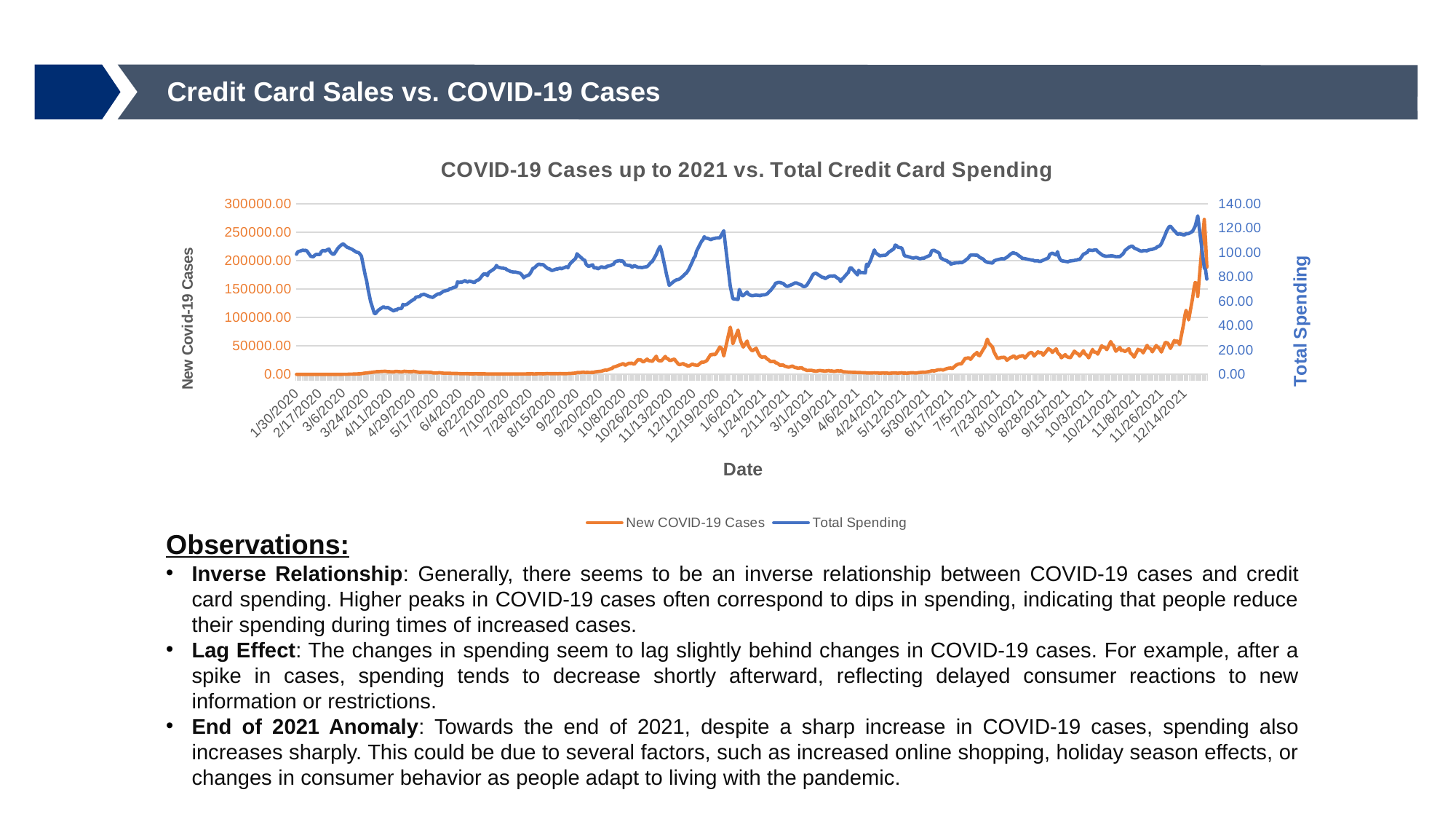

# Credit Card Sales vs. COVID-19 Cases

### Chart: COVID-19 Cases up to 2021 vs. Total Credit Card Spending

| Category | New COVID-19 Cases | Total Spending |
|---|---|---|
| 43860 | 1.0 | 98.67771064217148 |
| 43861 | 0.0 | 100.660679308913 |
| 43864 | 18.0 | 101.7584307221318 |
| 43865 | 0.0 | 102.0492198215395 |
| 43866 | 1.0 | 101.76203966642088 |
| 43867 | 0.0 | 101.95763650254305 |
| 43868 | 0.0 | 101.41175182652059 |
| 43871 | 1.0 | 96.98923905650923 |
| 43872 | 4.0 | 96.76127588507103 |
| 43873 | 1.0 | 96.61548792699598 |
| 43874 | 1.0 | 97.7594530706466 |
| 43875 | 0.0 | 98.55095357398177 |
| 43878 | 1.0 | 98.443903969582 |
| 43879 | 0.0 | 100.59318777531303 |
| 43880 | 0.0 | 101.59361487229046 |
| 43881 | 0.0 | 101.72053921403212 |
| 43882 | 2.0 | 101.41349254893002 |
| 43885 | 2.0 | 103.0037930082665 |
| 43886 | 3.0 | 100.59374715126906 |
| 43887 | 2.0 | 99.5060176427555 |
| 43888 | 8.0 | 98.68724862896293 |
| 43889 | 12.0 | 98.82896713623813 |
| 43892 | 41.0 | 103.7569883522136 |
| 43893 | 58.0 | 104.84914739022797 |
| 43894 | 56.0 | 105.8349683034696 |
| 43895 | 49.0 | 106.70047546964734 |
| 43896 | 83.0 | 107.15237979251182 |
| 43899 | 148.0 | 104.42289164682605 |
| 43900 | 265.0 | 104.02078060137157 |
| 43901 | 403.0 | 103.54991111323362 |
| 43902 | 484.0 | 103.09407208189938 |
| 43903 | 478.0 | 102.59302649781417 |
| 43906 | 602.0 | 100.48026228582592 |
| 43907 | 783.0 | 100.20003825267814 |
| 43908 | 980.0 | 99.9213786866725 |
| 43909 | 1040.0 | 98.64737535080161 |
| 43910 | 1253.0 | 97.16438980597161 |
| 43913 | 2289.0 | 81.2601399225119 |
| 43914 | 2353.0 | 76.89596651536709 |
| 43915 | 2666.0 | 70.5449080966387 |
| 43916 | 3039.0 | 65.431121291499 |
| 43917 | 3154.0 | 60.1905185648494 |
| 43920 | 4195.0 | 49.9178357251556 |
| 43921 | 4463.0 | 50.0541768437562 |
| 43922 | 4891.0 | 51.4475941982054 |
| 43923 | 4824.0 | 52.6762038672873 |
| 43924 | 4853.0 | 53.4751826470577 |
| 43927 | 5273.0 | 55.5943542871665 |
| 43928 | 5477.0 | 54.8765980825362 |
| 43929 | 5146.0 | 54.5841970939033 |
| 43930 | 4875.0 | 55.1384141309508 |
| 43935 | 4335.0 | 52.0397586867207 |
| 43936 | 5070.0 | 53.2974076401371 |
| 43937 | 5292.0 | 52.685026732756 |
| 43938 | 4977.0 | 53.8829944423049 |
| 43941 | 4441.0 | 54.1669688522919 |
| 43942 | 4796.0 | 57.5301210456099 |
| 43943 | 5517.0 | 56.8002196454131 |
| 43944 | 5166.0 | 57.2712556748697 |
| 43945 | 4961.0 | 57.5641743850327 |
| 43948 | 4739.0 | 60.0183634954207 |
| 43949 | 4719.0 | 60.6261387147071 |
| 43950 | 5433.0 | 61.4719207205762 |
| 43951 | 4961.0 | 61.9325439964238 |
| 43952 | 4766.0 | 63.4699129791441 |
| 43955 | 3398.0 | 64.07688670054 |
| 43956 | 3686.0 | 65.3646600884193 |
| 43957 | 3832.0 | 65.3917436903782 |
| 43958 | 3787.0 | 65.9140869622579 |
| 43962 | 3612.0 | 64.1210093779487 |
| 43963 | 3410.0 | 63.740229373878 |
| 43964 | 3330.0 | 63.4609815311528 |
| 43965 | 2630.0 | 63.2054767115918 |
| 43966 | 2530.0 | 64.1144920330861 |
| 43969 | 2581.0 | 66.190907654428 |
| 43970 | 3063.0 | 65.8858668426564 |
| 43971 | 2719.0 | 66.65495432747599 |
| 43972 | 2567.0 | 67.30529788539789 |
| 43973 | 2057.0 | 68.2182309266576 |
| 43977 | 2070.0 | 69.3134813251305 |
| 43978 | 1825.0 | 70.3731836628376 |
| 43979 | 1757.0 | 70.357729257601 |
| 43980 | 1532.0 | 70.913485021519 |
| 43983 | 1439.0 | 72.023409248049 |
| 43984 | 1492.0 | 76.0023946048974 |
| 43985 | 1369.0 | 75.4181842257708 |
| 43986 | 1249.0 | 75.8328663913575 |
| 43987 | 1123.0 | 75.576790919001 |
| 43990 | 1099.0 | 77.10398308036619 |
| 43991 | 1165.0 | 76.0394508208187 |
| 43992 | 1196.0 | 75.9831890918758 |
| 43993 | 1013.0 | 76.5850922330177 |
| 43994 | 1053.0 | 76.4111243168408 |
| 43997 | 1045.0 | 75.4323018893831 |
| 43998 | 1103.0 | 76.4857126684256 |
| 43999 | 1017.0 | 77.284405004832 |
| 44000 | 1022.0 | 77.5549728384516 |
| 44001 | 993.0 | 78.3282673276463 |
| 44004 | 899.0 | 82.484618730909 |
| 44005 | 883.0 | 82.3792084055417 |
| 44006 | 777.0 | 82.6255013431913 |
| 44007 | 726.0 | 81.1226207343495 |
| 44008 | 666.0 | 83.6944928008362 |
| 44011 | 724.0 | 85.7960227387796 |
| 44012 | 623.0 | 86.5862300237028 |
| 44013 | 652.0 | 87.5017650718729 |
| 44014 | 606.0 | 89.4496146653627 |
| 44015 | 568.0 | 88.0982255491728 |
| 44018 | 714.0 | 87.30511407522 |
| 44019 | 609.0 | 87.3592075186678 |
| 44020 | 713.0 | 86.9311040844562 |
| 44021 | 722.0 | 86.8917796785886 |
| 44022 | 568.0 | 85.9567693387627 |
| 44025 | 740.0 | 84.4864660567858 |
| 44026 | 705.0 | 84.2996134825703 |
| 44027 | 777.0 | 84.0632093311317 |
| 44028 | 712.0 | 84.0255371923959 |
| 44029 | 582.0 | 83.9787875579218 |
| 44032 | 830.0 | 83.1910245684671 |
| 44033 | 788.0 | 82.40326157901251 |
| 44034 | 816.0 | 81.05234977566789 |
| 44035 | 808.0 | 79.3460124989017 |
| 44036 | 774.0 | 80.3747693783107 |
| 44039 | 869.0 | 81.6980051872817 |
| 44040 | 856.0 | 83.0212409962527 |
| 44041 | 1062.0 | 84.8747780328441 |
| 44042 | 946.0 | 86.9980454405004 |
| 44043 | 697.0 | 87.3871570675323 |
| 44046 | 1060.0 | 90.33329441398826 |
| 44047 | 1066.0 | 90.53525276475565 |
| 44048 | 1092.0 | 90.11929277615234 |
| 44049 | 1105.0 | 90.24876840460456 |
| 44050 | 973.0 | 90.09982770994968 |
| 44053 | 1499.0 | 87.2877907890395 |
| 44054 | 1378.0 | 86.6961228184508 |
| 44055 | 1242.0 | 86.5457945211812 |
| 44056 | 1156.0 | 85.5624228351955 |
| 44057 | 1185.0 | 85.3753219505487 |
| 44060 | 1298.0 | 86.5077142218224 |
| 44061 | 1116.0 | 86.5445366592627 |
| 44062 | 1282.0 | 86.9064233922303 |
| 44063 | 1498.0 | 87.2373054242816 |
| 44064 | 1218.0 | 86.7708774051035 |
| 44067 | 1301.0 | 88.0151222035798 |
| 44068 | 1270.0 | 88.4573605017052 |
| 44069 | 1388.0 | 87.5704237792725 |
| 44070 | 1591.0 | 89.7534634084847 |
| 44071 | 1632.0 | 91.2939275165379 |
| 44075 | 2288.0 | 95.43571802157392 |
| 44076 | 3077.0 | 99.09885391163718 |
| 44077 | 3152.0 | 97.98878503160823 |
| 44078 | 3092.0 | 97.02082197493885 |
| 44081 | 3931.0 | 94.11859884257402 |
| 44082 | 3370.0 | 93.67186208808955 |
| 44083 | 3365.0 | 90.54985029059425 |
| 44084 | 3628.0 | 89.3550677030906 |
| 44085 | 3324.0 | 88.7062416080024 |
| 44088 | 3428.0 | 90.03678634572583 |
| 44089 | 3551.0 | 87.6093973459612 |
| 44090 | 4399.0 | 87.3582504378968 |
| 44091 | 4675.0 | 87.8058977406919 |
| 44092 | 4973.0 | 86.631010072657 |
| 44095 | 5627.0 | 88.4756312709972 |
| 44096 | 6441.0 | 87.7093645082953 |
| 44097 | 7096.0 | 88.0823866153346 |
| 44098 | 7682.0 | 87.5338695622393 |
| 44099 | 7318.0 | 88.7383169372966 |
| 44102 | 9983.0 | 89.4656933980832 |
| 44103 | 10366.0 | 90.08790789949452 |
| 44104 | 12717.0 | 90.35855353103585 |
| 44105 | 13357.0 | 91.96614526794731 |
| 44106 | 13854.0 | 92.8353941111894 |
| 44109 | 16753.0 | 93.50673623448144 |
| 44110 | 17250.0 | 92.92244726591466 |
| 44111 | 18573.0 | 93.34305630729841 |
| 44112 | 18425.0 | 92.15384614557077 |
| 44113 | 15893.0 | 90.07621555570692 |
| 44116 | 19671.0 | 89.39015077362009 |
| 44117 | 19116.0 | 89.5517789781344 |
| 44118 | 19920.0 | 88.2547285801693 |
| 44119 | 18607.0 | 88.266302882735 |
| 44120 | 17915.0 | 89.3763421588089 |
| 44123 | 25872.0 | 87.9203468484387 |
| 44124 | 25613.0 | 87.9864866482399 |
| 44125 | 25714.0 | 87.8969588798966 |
| 44126 | 23475.0 | 87.6366004138106 |
| 44127 | 21694.0 | 87.9864329741169 |
| 44130 | 26807.0 | 88.504380980054 |
| 44131 | 24350.0 | 89.5439375667572 |
| 44132 | 23901.0 | 90.83942033411081 |
| 44133 | 23614.0 | 92.05377360033137 |
| 44134 | 22890.0 | 92.76909994473829 |
| 44137 | 31924.0 | 98.444031238607 |
| 44138 | 25943.0 | 101.11432764663056 |
| 44139 | 24027.0 | 103.25684025389579 |
| 44140 | 24062.0 | 105.11382016128962 |
| 44141 | 23660.0 | 101.86156418763304 |
| 44144 | 31511.0 | 87.0233726940657 |
| 44145 | 27789.0 | 81.75091709707459 |
| 44146 | 27757.0 | 77.3277977946365 |
| 44147 | 24826.0 | 73.1338991742298 |
| 44148 | 24388.0 | 74.1031907961692 |
| 44151 | 26951.0 | 76.7104148155998 |
| 44152 | 23487.0 | 77.3147037234229 |
| 44153 | 21080.0 | 77.8385289033699 |
| 44154 | 18041.0 | 77.8952199405761 |
| 44155 | 17100.0 | 78.3940187699393 |
| 44158 | 19025.0 | 81.0564091162413 |
| 44159 | 16677.0 | 82.2809815578843 |
| 44160 | 16813.0 | 83.027851801058 |
| 44161 | 14761.0 | 84.4876538656442 |
| 44162 | 14555.0 | 86.0965292686287 |
| 44165 | 18197.0 | 93.00163255870532 |
| 44166 | 16684.0 | 95.65073263237178 |
| 44167 | 16676.0 | 97.0223801969592 |
| 44168 | 15860.0 | 101.10931282180704 |
| 44169 | 15834.0 | 103.25037750091617 |
| 44172 | 21585.0 | 109.46830147851593 |
| 44173 | 21065.0 | 110.5672044860433 |
| 44174 | 21909.0 | 113.1078823178514 |
| 44175 | 22916.0 | 111.77844708260889 |
| 44176 | 24390.0 | 111.9582325145152 |
| 44179 | 35197.0 | 110.7075966121331 |
| 44180 | 34378.0 | 111.1313325312114 |
| 44181 | 35427.0 | 111.5163460471622 |
| 44182 | 34438.0 | 111.6607584226893 |
| 44183 | 36419.0 | 112.0303758738129 |
| 44186 | 48192.0 | 112.1781505037641 |
| 44187 | 46475.0 | 114.2467613480311 |
| 44188 | 42936.0 | 115.9346292085781 |
| 44189 | 32392.0 | 118.0033738156545 |
| 44194 | 83090.0 | 72.4993913624704 |
| 44195 | 72161.0 | 67.2914938068307 |
| 44196 | 53946.0 | 62.1602806800735 |
| 44200 | 77971.0 | 61.5284171889554 |
| 44201 | 66637.0 | 69.75494248053221 |
| 44202 | 58784.0 | 67.27919833861219 |
| 44203 | 53187.0 | 64.64922215020809 |
| 44204 | 48105.0 | 64.78437165644661 |
| 44207 | 58592.0 | 67.6438525090731 |
| 44208 | 50647.0 | 65.9846312648605 |
| 44209 | 46509.0 | 65.3099495620645 |
| 44210 | 43473.0 | 64.83085345762319 |
| 44211 | 41451.0 | 64.6458393065137 |
| 44214 | 45958.0 | 65.15271590600409 |
| 44215 | 40526.0 | 64.9677615550617 |
| 44216 | 35986.0 | 64.90796844940971 |
| 44217 | 32502.0 | 64.62969706777551 |
| 44218 | 30330.0 | 65.1189063692999 |
| 44221 | 30737.0 | 65.4402875104999 |
| 44222 | 27730.0 | 65.8942343970309 |
| 44223 | 26303.0 | 66.6961917424182 |
| 44224 | 24773.0 | 67.942434328508 |
| 44225 | 22433.0 | 68.7995702888434 |
| 44228 | 22972.0 | 72.9630644231358 |
| 44229 | 20266.0 | 74.9396237883359 |
| 44230 | 19914.0 | 75.1690106650434 |
| 44231 | 18493.0 | 75.564682450909 |
| 44232 | 16308.0 | 75.5889224769542 |
| 44235 | 16194.0 | 74.603336078439 |
| 44236 | 14225.0 | 73.3834110592768 |
| 44237 | 13899.0 | 72.6943203976672 |
| 44238 | 13139.0 | 72.25038419898121 |
| 44239 | 12573.0 | 72.6349276788725 |
| 44242 | 14735.0 | 74.0047786491763 |
| 44243 | 12941.0 | 74.6623439160925 |
| 44244 | 11942.0 | 75.1472768567988 |
| 44245 | 11794.0 | 75.1401191112467 |
| 44246 | 10728.0 | 74.6630220052138 |
| 44249 | 11656.0 | 73.33562140846689 |
| 44250 | 9763.0 | 72.3440899032449 |
| 44251 | 8846.0 | 72.0751564260733 |
| 44252 | 8025.0 | 72.4738283222523 |
| 44253 | 6782.0 | 73.3236596610693 |
| 44256 | 7192.0 | 78.4431167861969 |
| 44257 | 6919.0 | 80.6397544692255 |
| 44258 | 6172.0 | 82.3296310261624 |
| 44259 | 5937.0 | 82.8251849614652 |
| 44260 | 5467.0 | 83.10685761290401 |
| 44263 | 6889.0 | 81.0461495876991 |
| 44264 | 6488.0 | 80.2855176066733 |
| 44265 | 6251.0 | 79.6777191534099 |
| 44266 | 5933.0 | 79.7188505817132 |
| 44267 | 5717.0 | 78.6277396168501 |
| 44270 | 6703.0 | 80.4766639195963 |
| 44271 | 5863.0 | 80.6526806002561 |
| 44272 | 5978.0 | 80.8418248454188 |
| 44273 | 5632.0 | 80.5424888402552 |
| 44274 | 5180.0 | 81.1747261987295 |
| 44277 | 6458.0 | 78.7422200281575 |
| 44278 | 5484.0 | 78.3058715868912 |
| 44279 | 6224.0 | 76.1751108205928 |
| 44280 | 5616.0 | 78.2219089461988 |
| 44281 | 4567.0 | 79.070192689502 |
| 44284 | 4196.0 | 82.7102204927192 |
| 44285 | 3779.0 | 83.854243628655 |
| 44286 | 3966.0 | 87.0437750642979 |
| 44287 | 3674.0 | 87.7136418503749 |
| 44292 | 3313.0 | 81.7497659393019 |
| 44293 | 3253.0 | 85.485256688496 |
| 44294 | 3147.0 | 83.4148063706406 |
| 44295 | 2953.0 | 83.7553416015246 |
| 44298 | 2881.0 | 83.3446616706852 |
| 44299 | 2495.0 | 90.47130625117548 |
| 44300 | 2512.0 | 88.7304510939321 |
| 44301 | 2345.0 | 91.26895602542751 |
| 44302 | 2347.0 | 93.28832476880775 |
| 44305 | 2738.0 | 102.19502751528447 |
| 44306 | 2541.0 | 99.97879781237701 |
| 44307 | 2708.0 | 98.99321545747426 |
| 44308 | 2409.0 | 98.32132392038936 |
| 44309 | 2020.0 | 97.41249384983773 |
| 44312 | 2627.0 | 97.76221972160504 |
| 44313 | 2178.0 | 97.73063709698059 |
| 44314 | 2499.0 | 98.1158279563223 |
| 44315 | 2230.0 | 99.05297668805181 |
| 44316 | 1825.0 | 100.28167079589912 |
| 44320 | 2553.0 | 103.16579211535593 |
| 44321 | 2569.0 | 106.20358135017756 |
| 44322 | 2326.0 | 105.88028538291766 |
| 44323 | 1982.0 | 104.54227758648894 |
| 44326 | 2809.0 | 103.8228836008904 |
| 44327 | 2328.0 | 101.40851268155622 |
| 44328 | 2335.0 | 97.80725785533252 |
| 44329 | 2182.0 | 97.08263166250882 |
| 44330 | 1938.0 | 97.01774901662029 |
| 44333 | 2858.0 | 96.05597033109694 |
| 44334 | 2812.0 | 95.63394977615407 |
| 44335 | 2813.0 | 95.56480602272492 |
| 44336 | 2517.0 | 95.72093126269547 |
| 44337 | 2366.0 | 96.13031813099316 |
| 44340 | 3369.0 | 94.96896442628228 |
| 44341 | 3427.0 | 95.12598766042969 |
| 44342 | 3922.0 | 95.4991916657125 |
| 44343 | 3747.0 | 95.29840601336682 |
| 44344 | 3589.0 | 95.95159586290212 |
| 44348 | 5431.0 | 97.88466423544514 |
| 44349 | 6168.0 | 101.3291694058883 |
| 44350 | 6258.0 | 101.80079418890702 |
| 44351 | 5860.0 | 101.92538444575926 |
| 44354 | 7945.0 | 100.22980330246665 |
| 44355 | 7896.0 | 99.52118356137034 |
| 44356 | 8210.0 | 95.74099207195118 |
| 44357 | 8042.0 | 95.19918065398284 |
| 44358 | 7619.0 | 94.3287999862488 |
| 44361 | 10362.0 | 93.24776903482498 |
| 44362 | 10801.0 | 92.04435149099741 |
| 44363 | 11052.0 | 92.11681331370131 |
| 44364 | 11106.0 | 90.42658002771785 |
| 44365 | 10320.0 | 91.03890496471877 |
| 44368 | 16309.0 | 91.62431644147674 |
| 44369 | 17403.0 | 91.7659552882462 |
| 44370 | 18351.0 | 91.54678334655785 |
| 44371 | 18712.0 | 92.32313927065704 |
| 44372 | 18169.0 | 91.533983645507 |
| 44375 | 28418.0 | 93.46867525462991 |
| 44376 | 28199.0 | 94.52687205837148 |
| 44377 | 28923.0 | 95.18224260956332 |
| 44378 | 28794.0 | 96.62042307959882 |
| 44379 | 26340.0 | 98.00241425545033 |
| 44382 | 34919.0 | 98.08508630160273 |
| 44383 | 36060.0 | 97.8340022780613 |
| 44384 | 38597.0 | 97.98816261267729 |
| 44385 | 34018.0 | 97.26233536165284 |
| 44386 | 32803.0 | 96.1739301355484 |
| 44389 | 44512.0 | 94.53923440539467 |
| 44390 | 47706.0 | 93.14395517569228 |
| 44391 | 54910.0 | 92.58066553853749 |
| 44392 | 62000.0 | 92.04749042529753 |
| 44393 | 55264.0 | 91.88189065146315 |
| 44396 | 47924.0 | 91.400213117184 |
| 44397 | 39877.0 | 93.0565515648032 |
| 44398 | 35548.0 | 93.59659146152138 |
| 44399 | 31278.0 | 94.00742729060357 |
| 44400 | 27817.0 | 94.20562564545362 |
| 44403 | 29980.0 | 95.03061840802869 |
| 44404 | 29582.0 | 94.85132240181882 |
| 44405 | 30237.0 | 94.84102033608279 |
| 44406 | 28432.0 | 95.57115133466768 |
| 44407 | 24750.0 | 96.1325386861097 |
| 44410 | 29840.0 | 98.86451751036255 |
| 44411 | 30472.0 | 99.48540951779692 |
| 44412 | 32338.0 | 100.07763168751154 |
| 44413 | 31659.0 | 99.32479043181827 |
| 44414 | 28035.0 | 99.3323941774108 |
| 44417 | 32162.0 | 96.89850023650129 |
| 44418 | 31518.0 | 96.27101024152388 |
| 44419 | 33349.0 | 95.14734819687634 |
| 44420 | 31726.0 | 95.19310966872312 |
| 44421 | 28973.0 | 95.0263816076914 |
| 44424 | 36906.0 | 94.34268967085556 |
| 44425 | 37920.0 | 94.10728908664731 |
| 44426 | 38739.0 | 93.8789745590099 |
| 44427 | 36500.0 | 93.86612525741734 |
| 44428 | 32231.0 | 93.35344630954114 |
| 44431 | 39715.0 | 93.27681040137448 |
| 44432 | 37682.0 | 92.77399392400167 |
| 44433 | 38777.0 | 92.8315401872979 |
| 44434 | 37613.0 | 93.34956580386091 |
| 44435 | 33744.0 | 93.81018005656531 |
| 44439 | 45212.0 | 95.6800892477942 |
| 44440 | 43533.0 | 98.53038866973766 |
| 44441 | 42328.0 | 99.10992646758359 |
| 44442 | 38631.0 | 99.58682300347542 |
| 44445 | 44929.0 | 98.02106398001688 |
| 44446 | 38619.0 | 100.73779588381915 |
| 44447 | 35850.0 | 96.72462408347432 |
| 44448 | 33974.0 | 94.56955897150614 |
| 44449 | 29187.0 | 93.37352321728758 |
| 44452 | 34658.0 | 92.79288988283015 |
| 44453 | 31434.0 | 92.66474546370667 |
| 44454 | 30414.0 | 92.45260759223896 |
| 44455 | 29709.0 | 92.96118137111613 |
| 44456 | 29479.0 | 93.19607699513774 |
| 44459 | 40768.0 | 93.59467112041457 |
| 44460 | 38848.0 | 93.9617097910436 |
| 44461 | 36757.0 | 93.9129683421129 |
| 44462 | 35851.0 | 94.4908402339272 |
| 44463 | 32108.0 | 94.20435892380821 |
| 44466 | 41589.0 | 98.7504671901609 |
| 44467 | 36547.0 | 99.17418847522968 |
| 44468 | 34836.0 | 99.7589257917701 |
| 44469 | 32605.0 | 100.30848194810471 |
| 44470 | 29058.0 | 102.12611054210915 |
| 44473 | 43734.0 | 101.81067779260682 |
| 44474 | 39278.0 | 102.04335554038981 |
| 44475 | 39264.0 | 102.3803058923842 |
| 44476 | 38465.0 | 102.18783515661141 |
| 44477 | 35611.0 | 100.80896004610815 |
| 44480 | 50304.0 | 98.40946861066718 |
| 44481 | 48321.0 | 97.64146807135549 |
| 44482 | 47774.0 | 97.3954493667146 |
| 44483 | 46420.0 | 97.02319222124264 |
| 44484 | 43560.0 | 97.0469241840262 |
| 44487 | 57743.0 | 97.3117742474947 |
| 44488 | 52529.0 | 97.38801325560978 |
| 44489 | 51661.0 | 97.16022274427404 |
| 44490 | 45193.0 | 96.9105101576422 |
| 44491 | 40665.0 | 96.64350869456638 |
| 44494 | 47465.0 | 96.71142994073433 |
| 44495 | 42124.0 | 97.75610649493115 |
| 44496 | 43045.0 | 98.4987788195506 |
| 44497 | 41391.0 | 99.8528559248113 |
| 44498 | 40251.0 | 101.72581837890392 |
| 44501 | 45109.0 | 104.40510481775934 |
| 44502 | 38019.0 | 104.77816418950125 |
| 44503 | 35986.0 | 105.39195673559443 |
| 44504 | 33661.0 | 105.09156469743253 |
| 44505 | 30318.0 | 103.78628230577935 |
| 44508 | 44126.0 | 102.41017308829254 |
| 44509 | 42246.0 | 101.7804259208262 |
| 44510 | 42942.0 | 101.38006696758384 |
| 44511 | 40999.0 | 101.1767237707167 |
| 44512 | 37763.0 | 101.65133217890114 |
| 44515 | 50948.0 | 101.52362021555857 |
| 44516 | 46430.0 | 102.08431065457455 |
| 44517 | 45894.0 | 102.3753388293076 |
| 44518 | 44060.0 | 102.5861526084179 |
| 44519 | 39608.0 | 102.6923907475746 |
| 44522 | 50732.0 | 103.91470204805726 |
| 44523 | 48197.0 | 104.9633300814565 |
| 44524 | 46771.0 | 105.1437585731526 |
| 44525 | 43424.0 | 105.88510703461402 |
| 44526 | 39330.0 | 107.47731068907594 |
| 44529 | 56290.0 | 114.78403503697 |
| 44530 | 55694.0 | 117.6667617875278 |
| 44531 | 54820.0 | 119.5735489287886 |
| 44532 | 50319.0 | 121.3112742361259 |
| 44533 | 45667.0 | 121.7018163840277 |
| 44536 | 59693.0 | 117.83803969301769 |
| 44537 | 56258.0 | 116.9706093640515 |
| 44538 | 58827.0 | 115.3562079124576 |
| 44539 | 56993.0 | 115.1588142826963 |
| 44540 | 52491.0 | 115.5786213462968 |
| 44543 | 87169.0 | 114.587213883676 |
| 44544 | 102788.0 | 114.6794244147116 |
| 44545 | 112700.0 | 115.6204109141177 |
| 44546 | 106054.0 | 115.4483833051336 |
| 44547 | 95897.0 | 115.6708757599745 |
| 44550 | 133964.0 | 117.4729528842807 |
| 44551 | 150293.0 | 119.57047136854939 |
| 44552 | 161560.0 | 121.5802013743798 |
| 44553 | 160630.0 | 125.7081426654095 |
| 44554 | 137268.0 | 130.1946226196588 |
| 44559 | 272797.0 | 87.5855119265473 |
| 44560 | 236575.0 | 86.0238176185539 |
| 44561 | 188566.0 | 78.2644513488232 |
|  | None | None |
|  | None | None |
|  | None | None |
|  | None | None |
|  | None | None |
|  | None | None |
|  | None | None |
|  | None | None |
|  | None | None |
|  | None | None |
|  | None | None |
|  | None | None |
|  | None | None |
Observations:
Inverse Relationship: Generally, there seems to be an inverse relationship between COVID-19 cases and credit card spending. Higher peaks in COVID-19 cases often correspond to dips in spending, indicating that people reduce their spending during times of increased cases.
Lag Effect: The changes in spending seem to lag slightly behind changes in COVID-19 cases. For example, after a spike in cases, spending tends to decrease shortly afterward, reflecting delayed consumer reactions to new information or restrictions.
End of 2021 Anomaly: Towards the end of 2021, despite a sharp increase in COVID-19 cases, spending also increases sharply. This could be due to several factors, such as increased online shopping, holiday season effects, or changes in consumer behavior as people adapt to living with the pandemic.